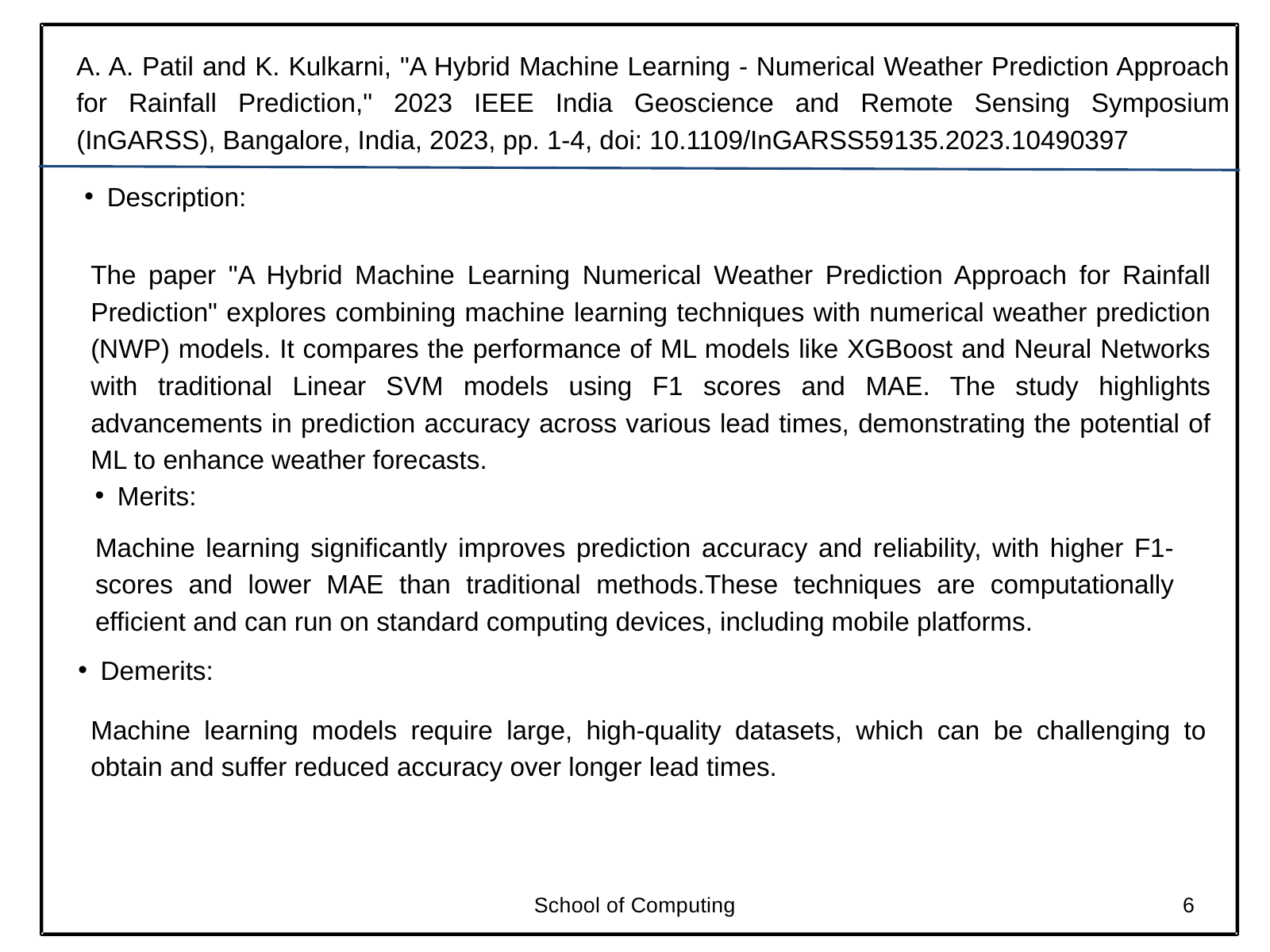

A. A. Patil and K. Kulkarni, "A Hybrid Machine Learning - Numerical Weather Prediction Approach for Rainfall Prediction," 2023 IEEE India Geoscience and Remote Sensing Symposium (InGARSS), Bangalore, India, 2023, pp. 1-4, doi: 10.1109/InGARSS59135.2023.10490397

Description:

The paper "A Hybrid Machine Learning Numerical Weather Prediction Approach for Rainfall Prediction" explores combining machine learning techniques with numerical weather prediction (NWP) models. It compares the performance of ML models like XGBoost and Neural Networks with traditional Linear SVM models using F1 scores and MAE. The study highlights advancements in prediction accuracy across various lead times, demonstrating the potential of ML to enhance weather forecasts.
Merits:
Machine learning significantly improves prediction accuracy and reliability, with higher F1-scores and lower MAE than traditional methods.These techniques are computationally efficient and can run on standard computing devices, including mobile platforms.

Demerits:
Machine learning models require large, high-quality datasets, which can be challenging to obtain and suffer reduced accuracy over longer lead times.
School of Computing
6